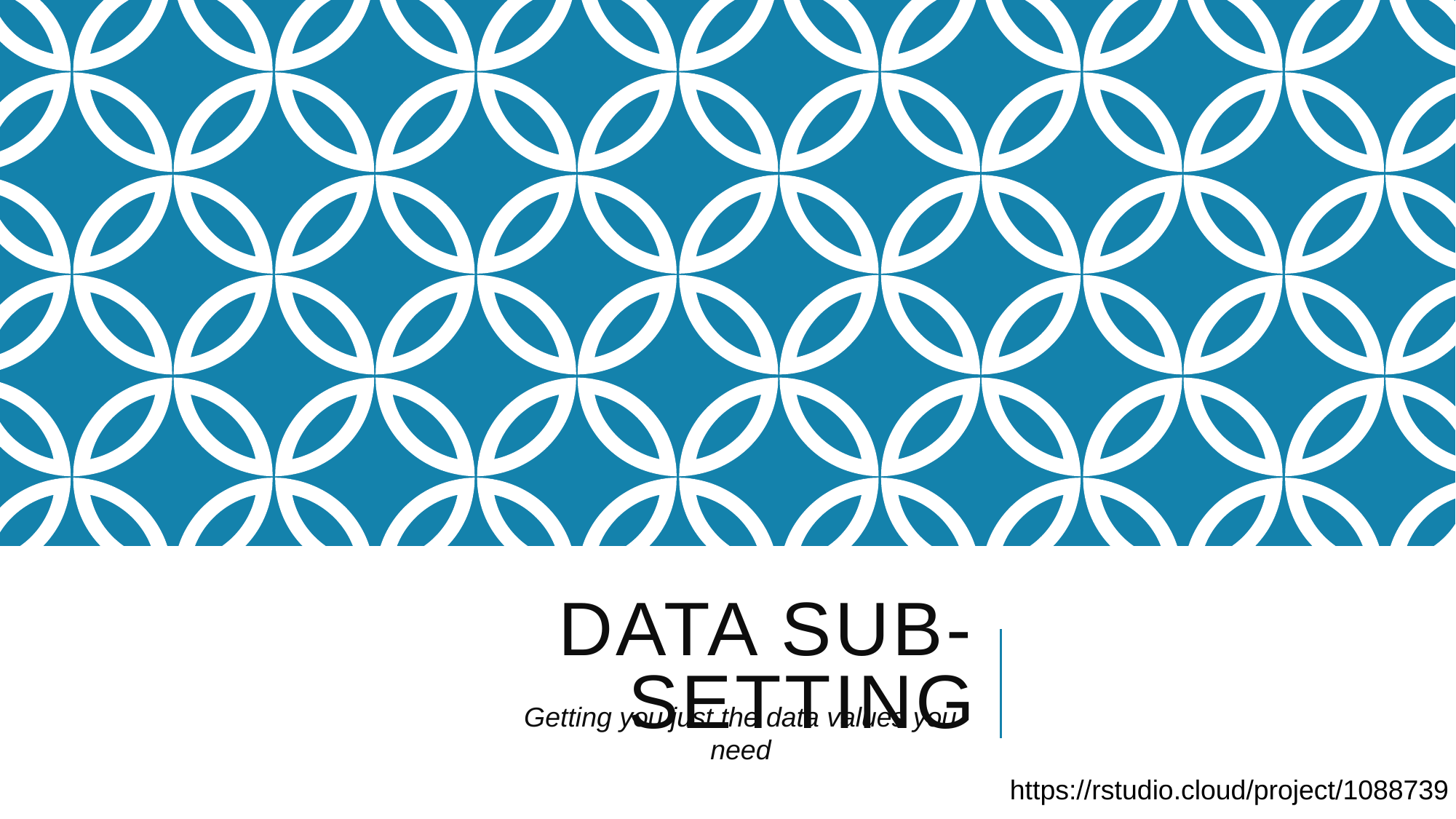

# Data Sub-setting
Getting you just the data values you need